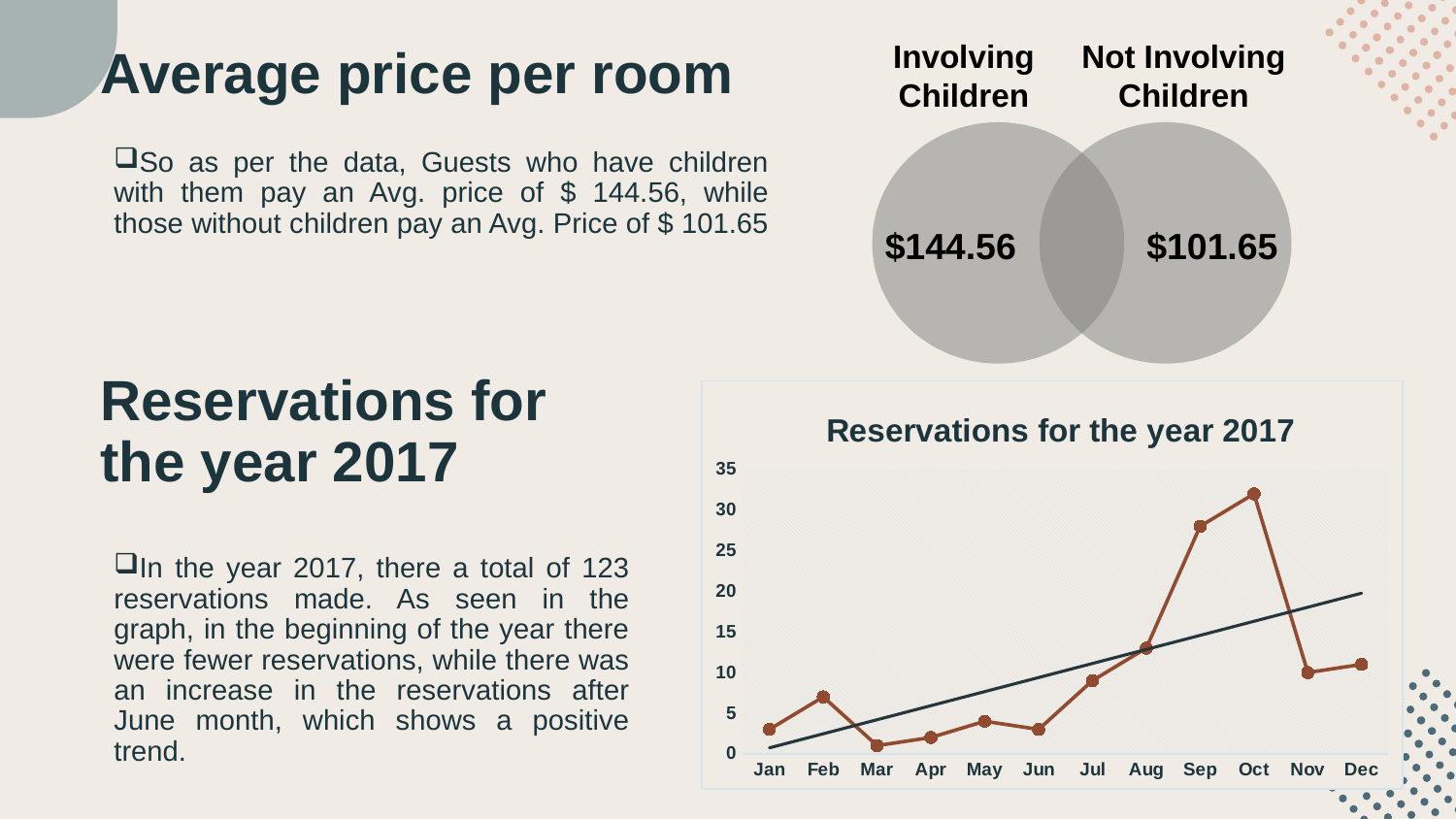

Involving Children
Not Involving Children
# Average price per room

So as per the data, Guests who have children with them pay an Avg. price of $ 144.56, while those without children pay an Avg. Price of $ 101.65
$144.56
$101.65
Reservations for the year 2017

### Chart: Reservations for the year 2017

| Category | Total |
|---|---|
| Jan | 3.0 |
| Feb | 7.0 |
| Mar | 1.0 |
| Apr | 2.0 |
| May | 4.0 |
| Jun | 3.0 |
| Jul | 9.0 |
| Aug | 13.0 |
| Sep | 28.0 |
| Oct | 32.0 |
| Nov | 10.0 |
| Dec | 11.0 |
In the year 2017, there a total of 123 reservations made. As seen in the graph, in the beginning of the year there were fewer reservations, while there was an increase in the reservations after June month, which shows a positive trend.